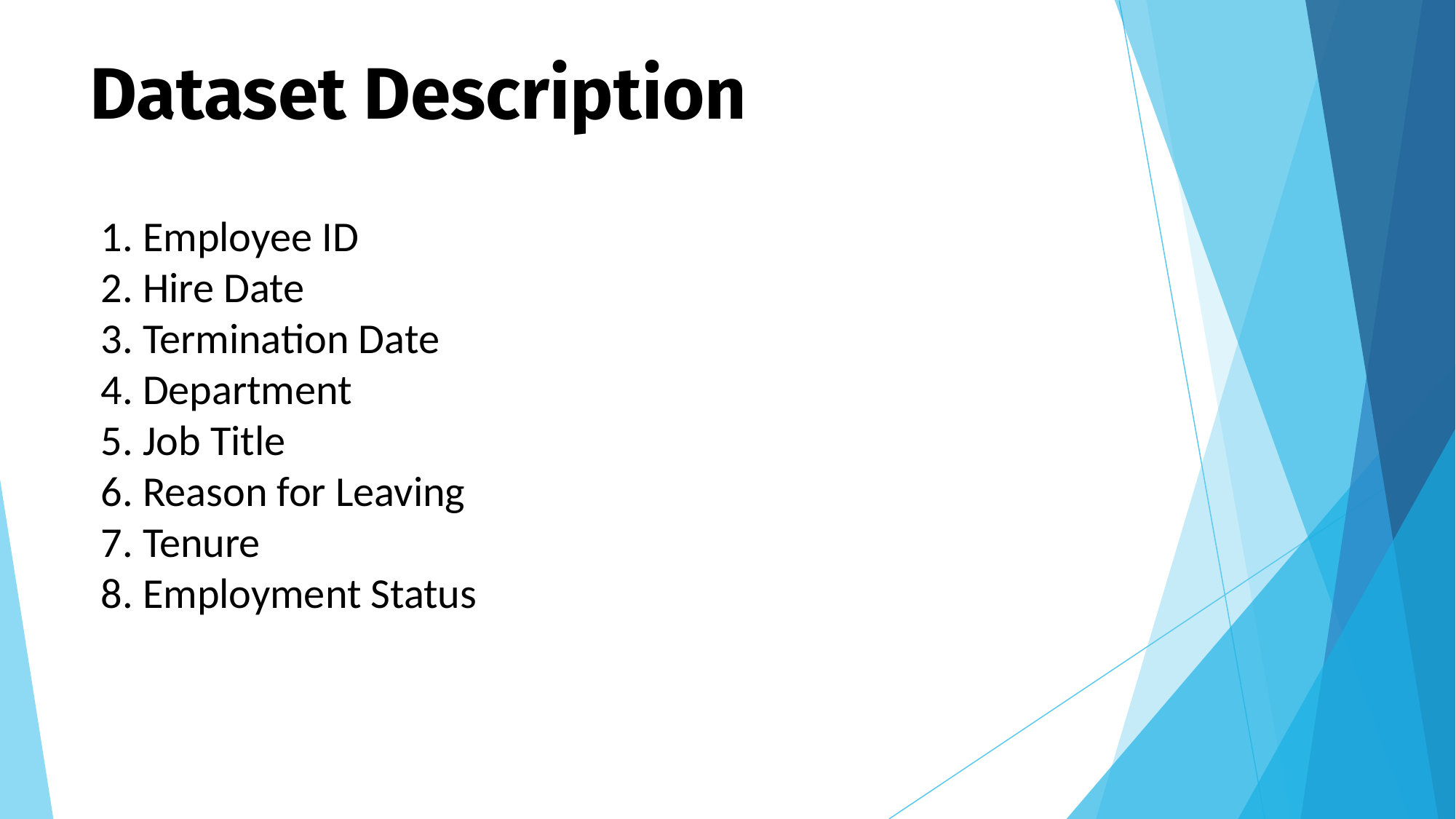

# Dataset Description
1. Employee ID
2. Hire Date
3. Termination Date
4. Department
5. Job Title
6. Reason for Leaving
7. Tenure
8. Employment Status